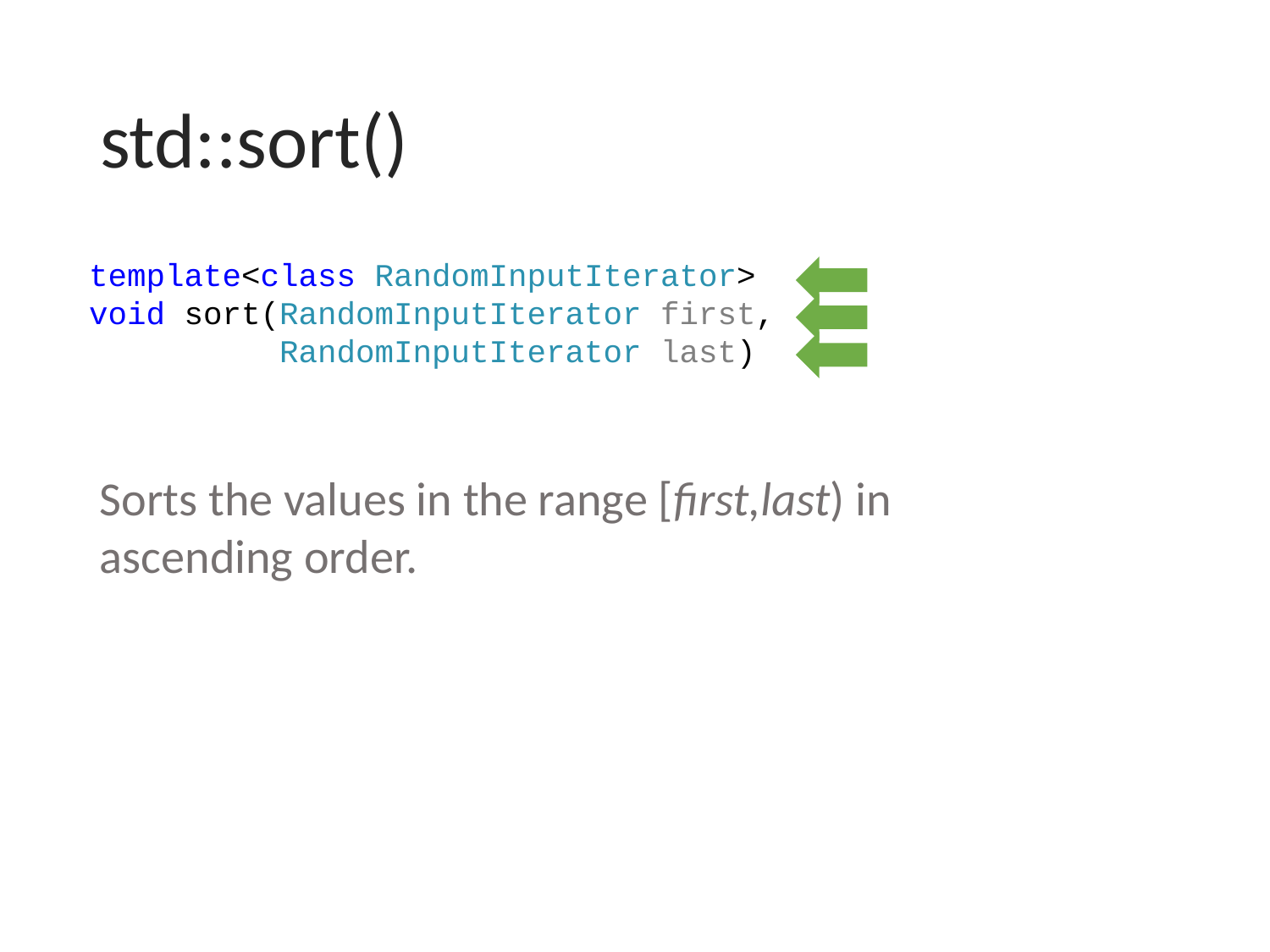

# std::sort()

template<class RandomInputIterator> 
void sort(RandomInputIterator first,
          RandomInputIterator last)

Sorts the values in the range [first,last) in ascending order.